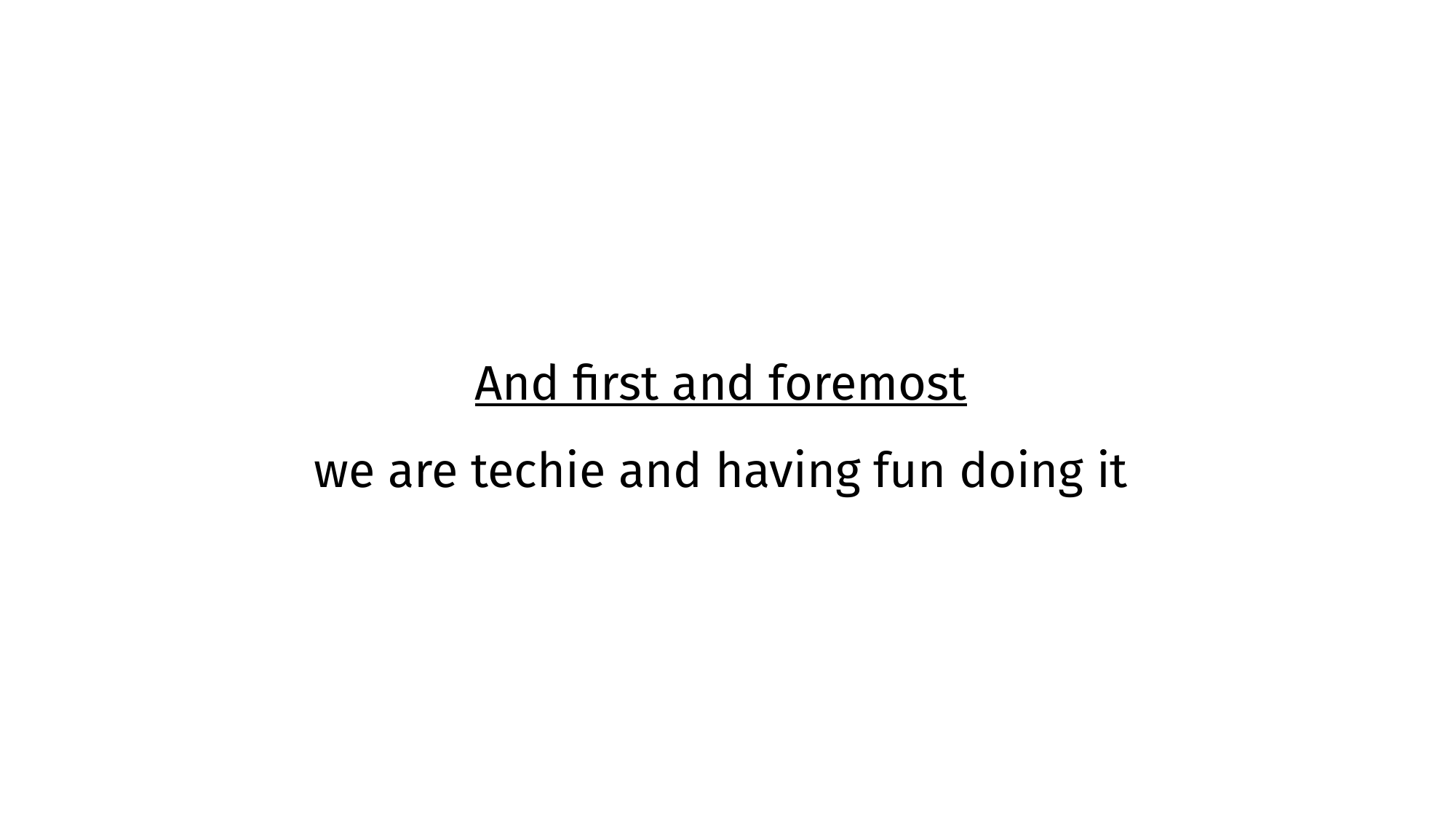

And first and foremost
we are techie and having fun doing it